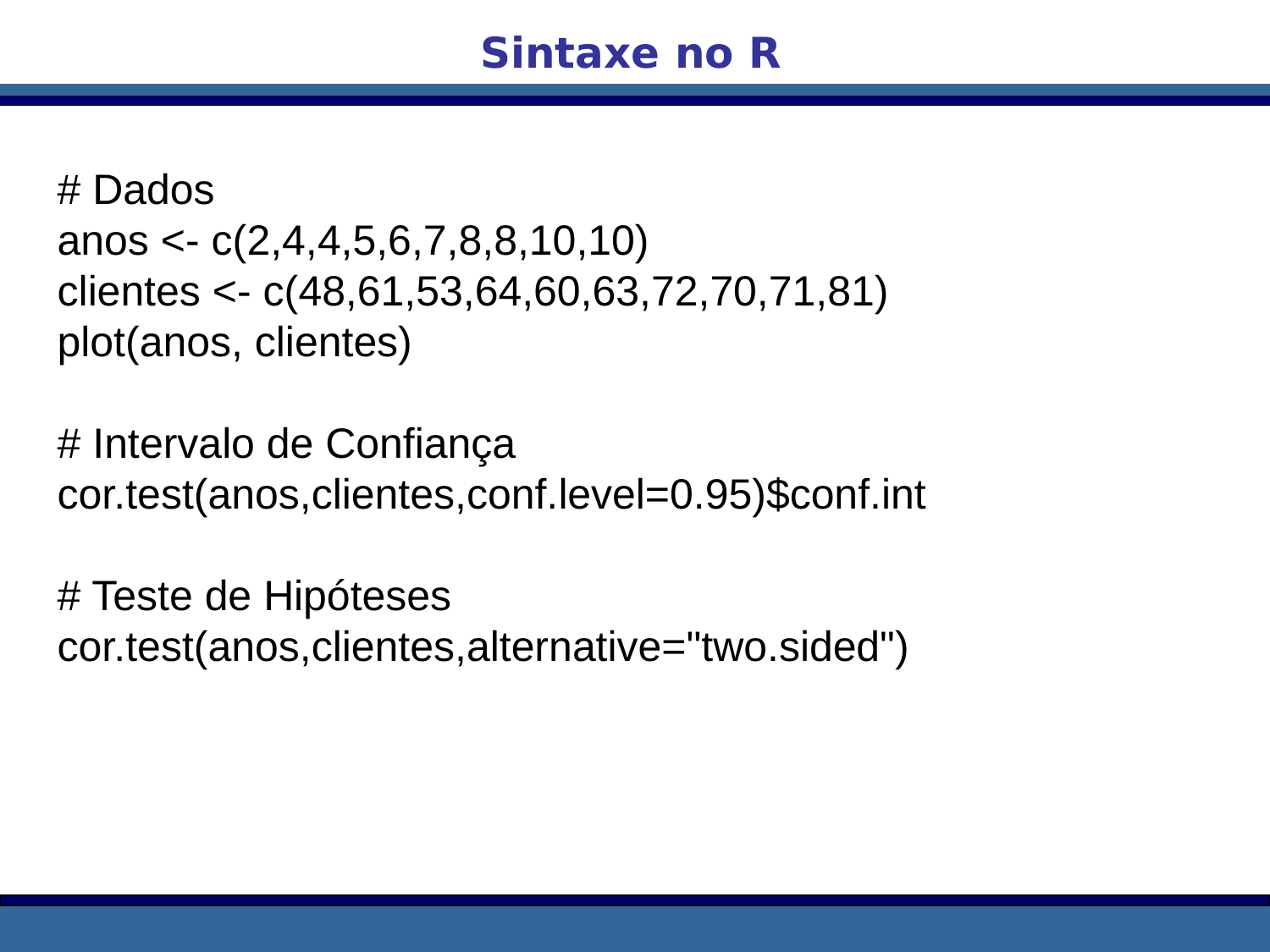

Sintaxe no R
# Dados
anos <- c(2,4,4,5,6,7,8,8,10,10)
clientes <- c(48,61,53,64,60,63,72,70,71,81)
plot(anos, clientes)

# Intervalo de Confiança
cor.test(anos,clientes,conf.level=0.95)$conf.int

# Teste de Hipóteses
cor.test(anos,clientes,alternative="two.sided")